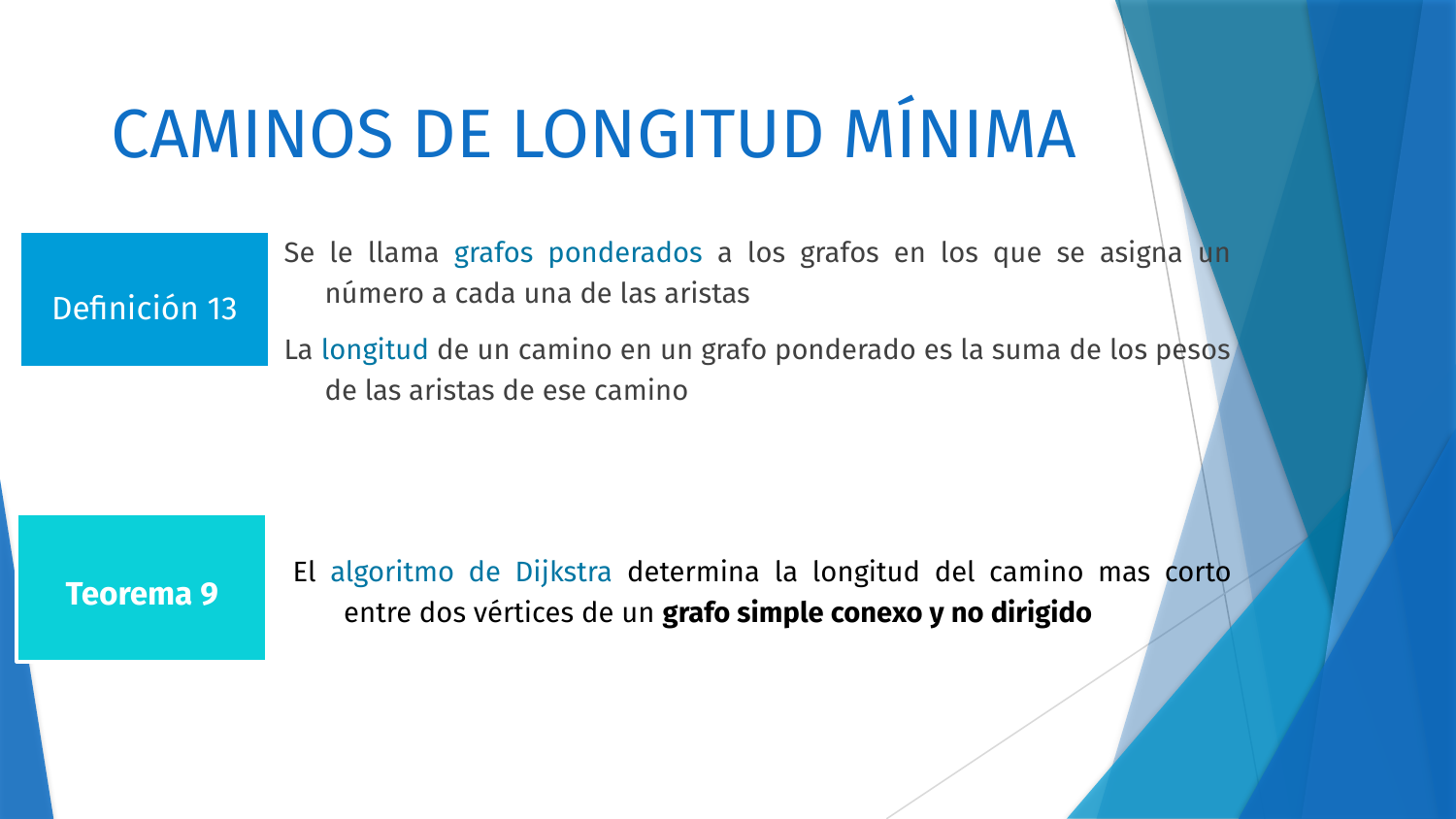

# CAMINOS DE LONGITUD MÍNIMA
Se le llama grafos ponderados a los grafos en los que se asigna un número a cada una de las aristas
La longitud de un camino en un grafo ponderado es la suma de los pesos de las aristas de ese camino
Definición 13
Teorema 9
El algoritmo de Dijkstra determina la longitud del camino mas corto entre dos vértices de un grafo simple conexo y no dirigido